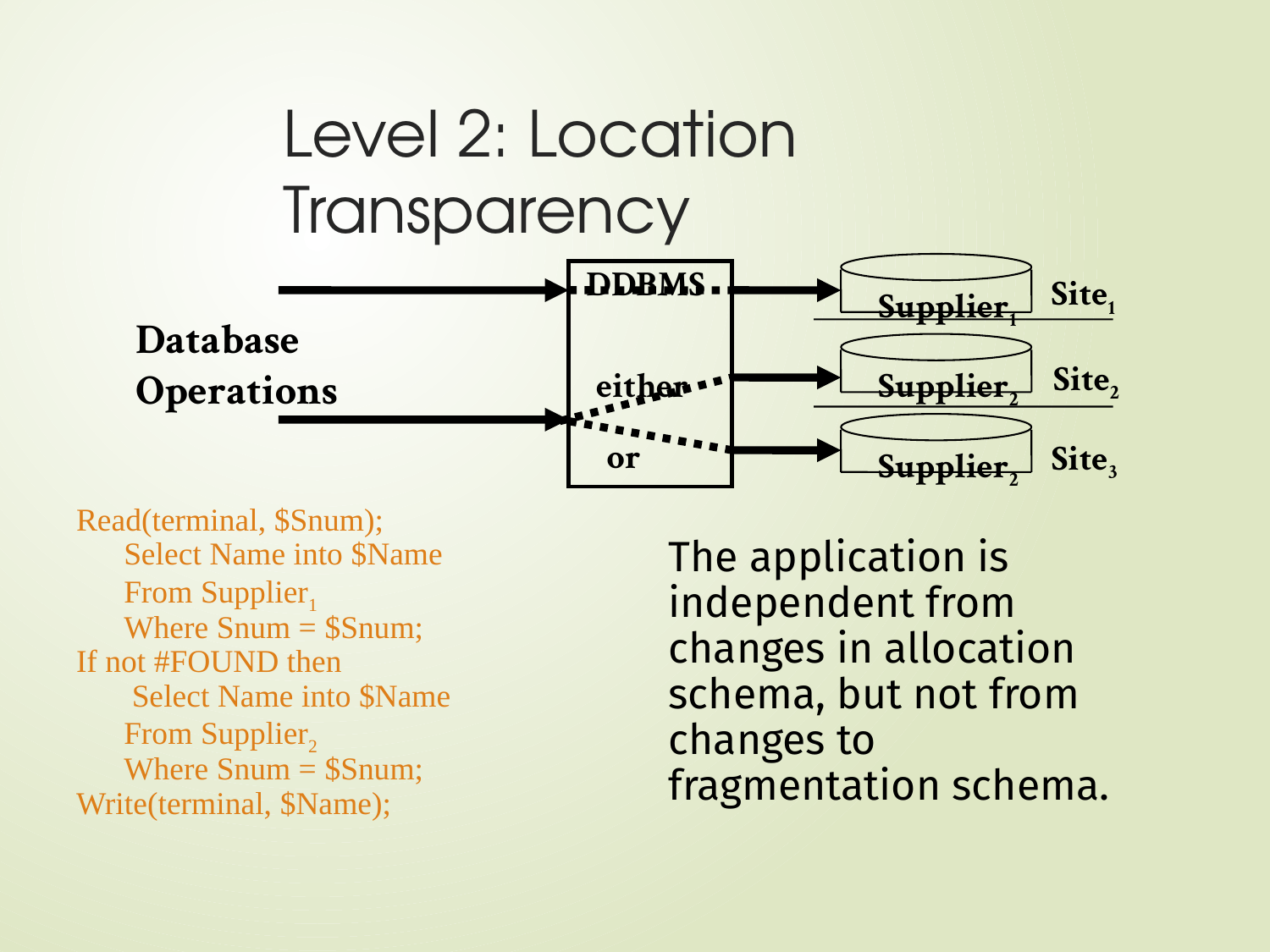

# Level 2: Location Transparency
DDBMS

Supplier1
Site1

Supplier2
Site2

Supplier2
Site3

Database
Operations
either

or

Read(terminal, $Snum);
	Select Name into $Name
	From Supplier1
	Where Snum = $Snum;
If not #FOUND then
	 Select Name into $Name
	From Supplier2
	Where Snum = $Snum;
Write(terminal, $Name);
The application is independent from changes in allocation schema, but not from changes to fragmentation schema.